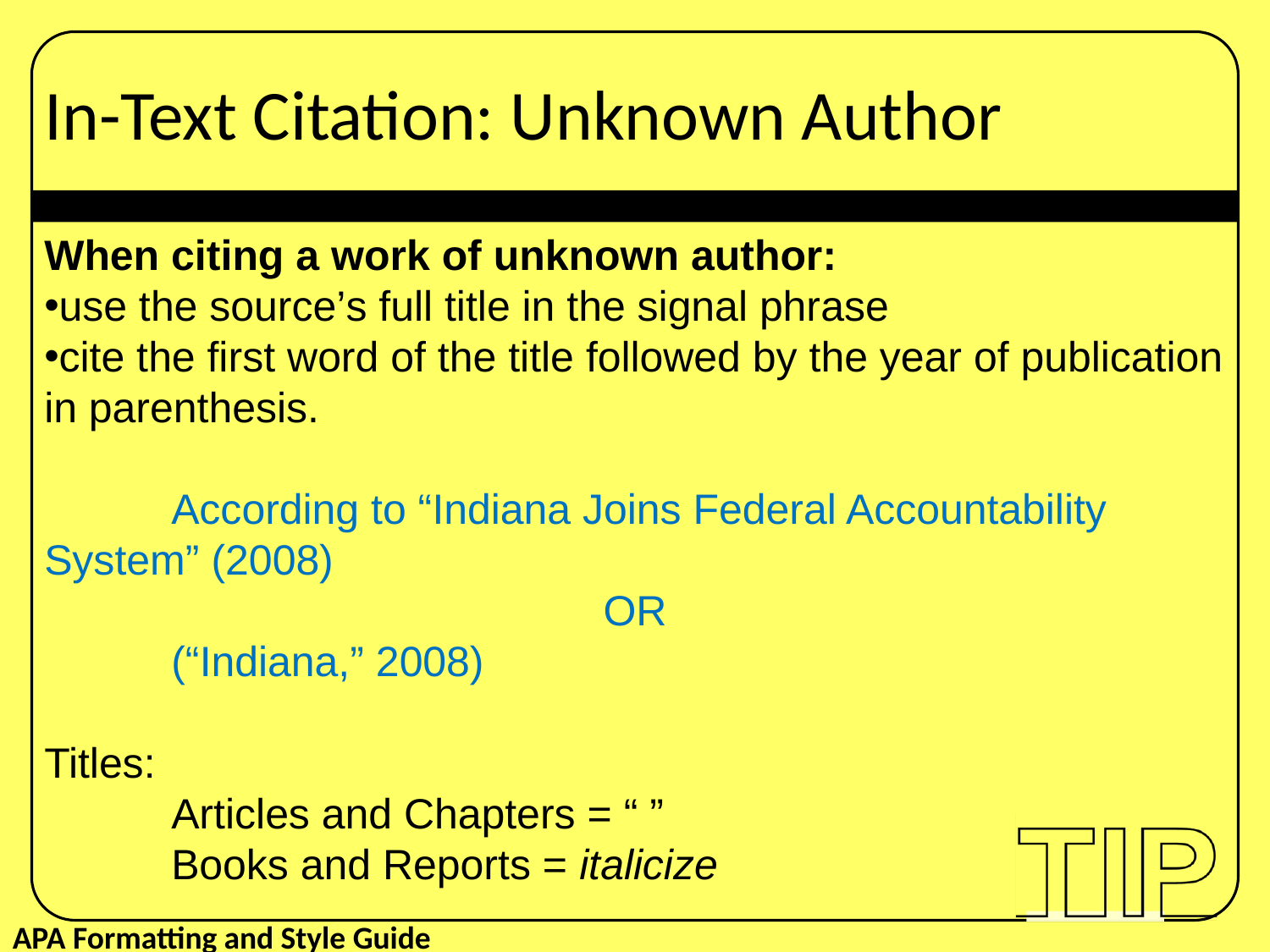

In-Text Citation: Unknown Author

When citing a work of unknown author:
use the source’s full title in the signal phrase
cite the first word of the title followed by the year of publication in parenthesis.

	According to “Indiana Joins Federal Accountability System” (2008)
OR
	(“Indiana,” 2008)

Titles:
	Articles and Chapters = “ ”
	Books and Reports = italicize

APA Formatting and Style Guide